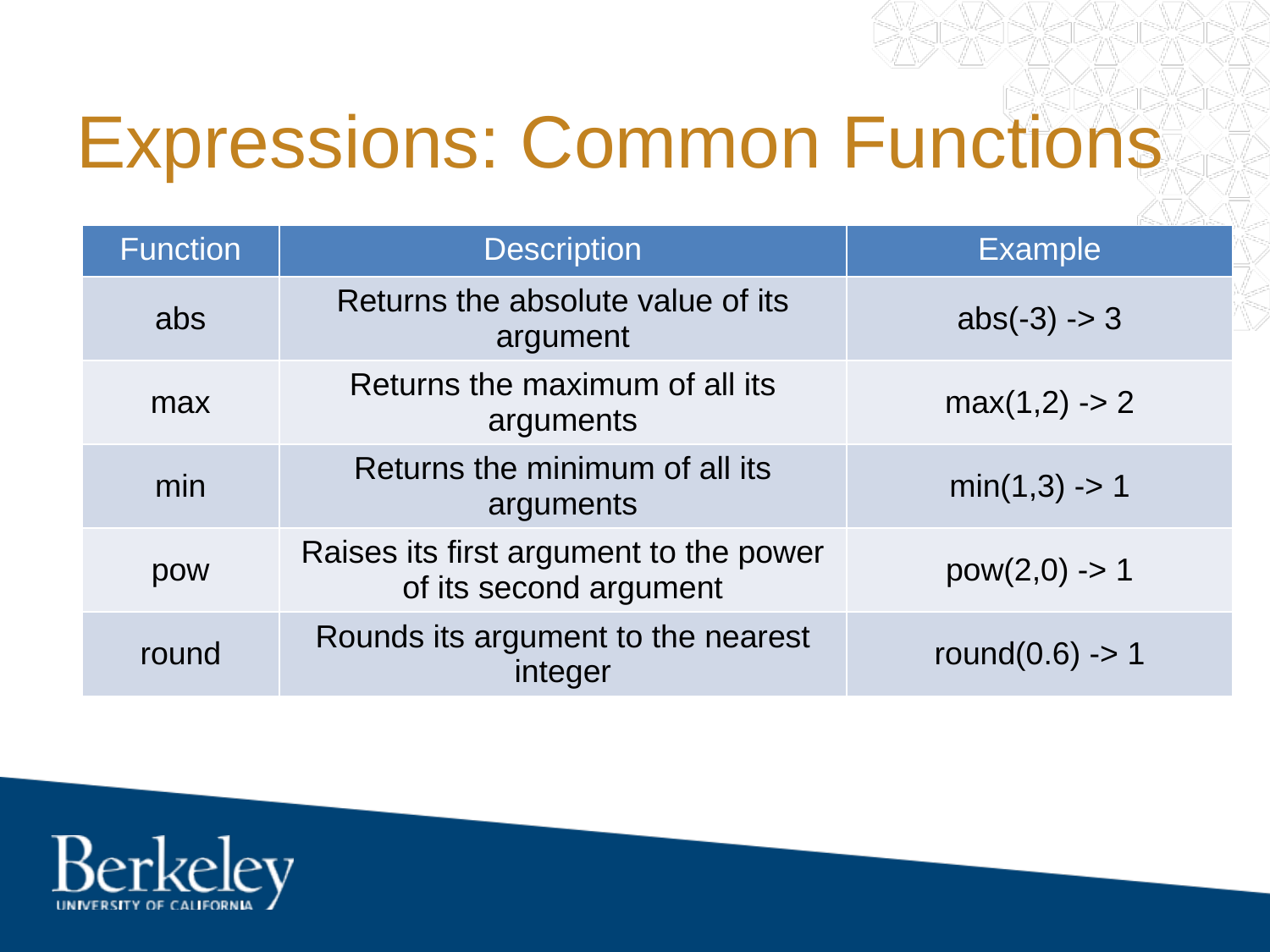

# Expressions: Common Functions
| Function | Description | Example |
| --- | --- | --- |
| abs | Returns the absolute value of its argument | abs(-3) -> 3 |
| max | Returns the maximum of all its arguments | max(1,2) -> 2 |
| min | Returns the minimum of all its arguments | min(1,3) -> 1 |
| pow | Raises its first argument to the power of its second argument | pow(2,0) -> 1 |
| round | Rounds its argument to the nearest integer | round(0.6) -> 1 |